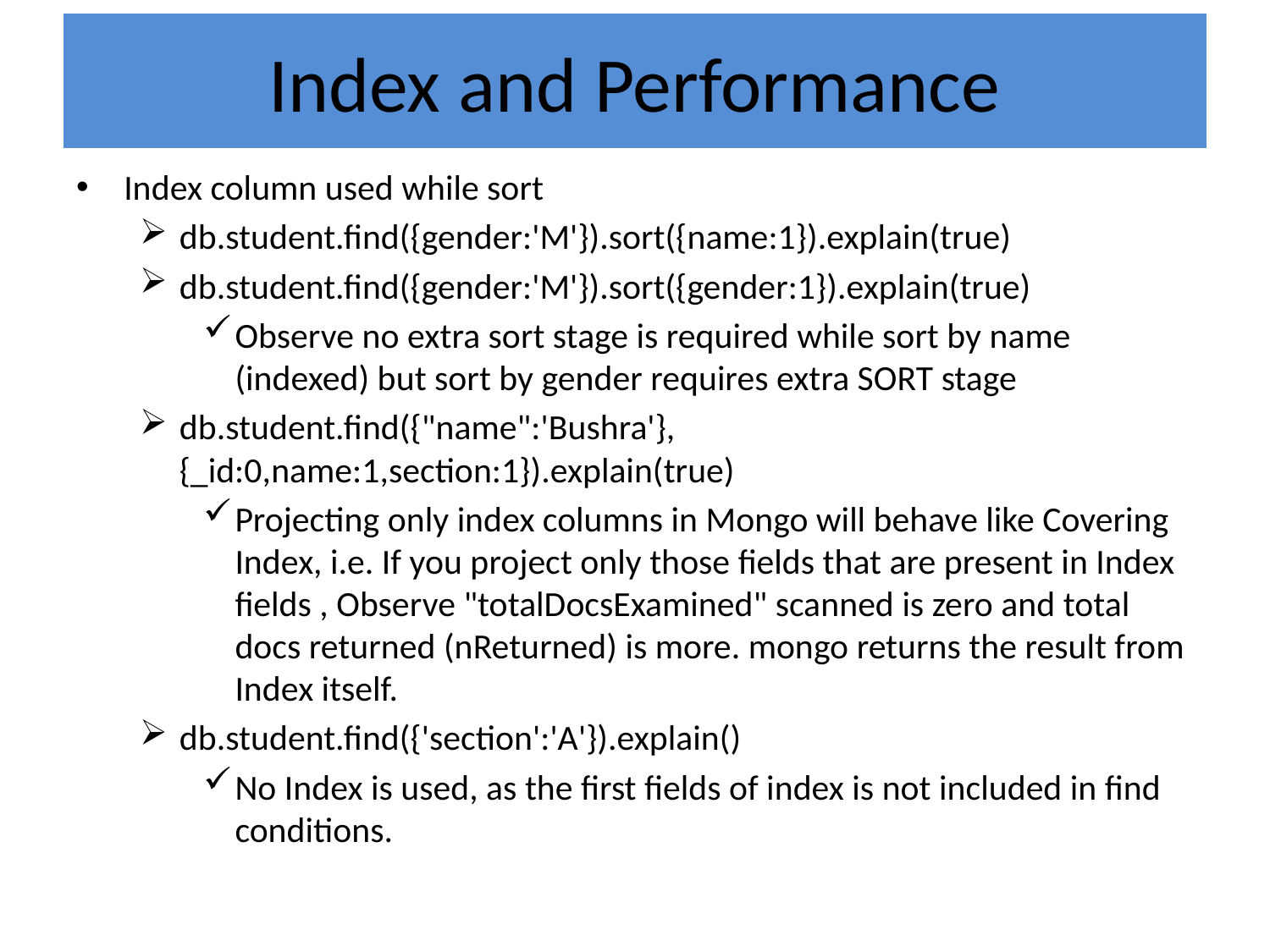

# Index and Performance
Index column used while sort
db.student.find({gender:'M'}).sort({name:1}).explain(true)
db.student.find({gender:'M'}).sort({gender:1}).explain(true)
Observe no extra sort stage is required while sort by name (indexed) but sort by gender requires extra SORT stage
db.student.find({"name":'Bushra'},{_id:0,name:1,section:1}).explain(true)
Projecting only index columns in Mongo will behave like Covering Index, i.e. If you project only those fields that are present in Index fields , Observe "totalDocsExamined" scanned is zero and total docs returned (nReturned) is more. mongo returns the result from Index itself.
db.student.find({'section':'A'}).explain()
No Index is used, as the first fields of index is not included in find conditions.